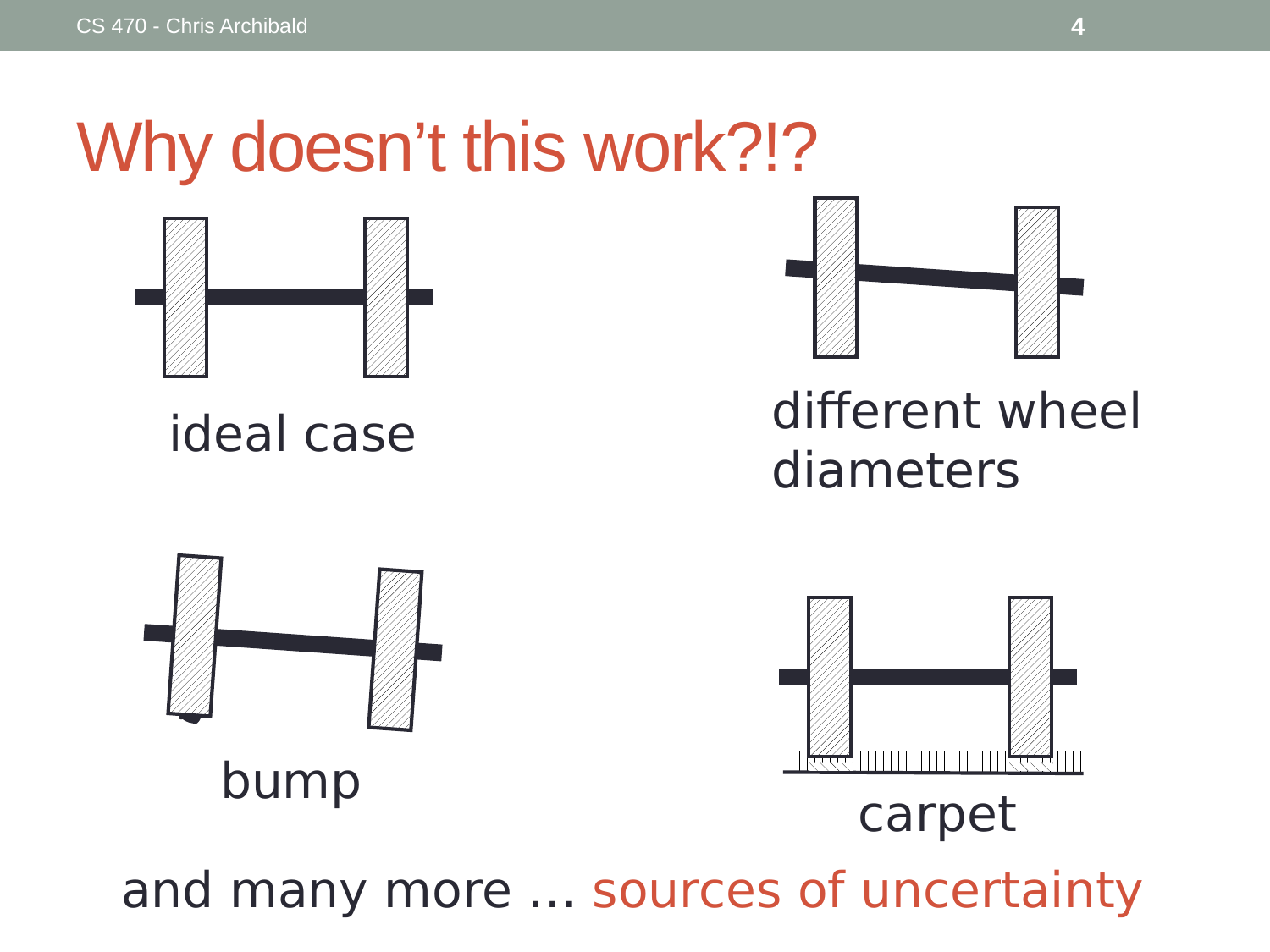

CS 470 - Chris Archibald
4
# Why doesn’t this work?!?

different wheel
diameters

ideal case

bump

carpet

and many more … sources of uncertainty